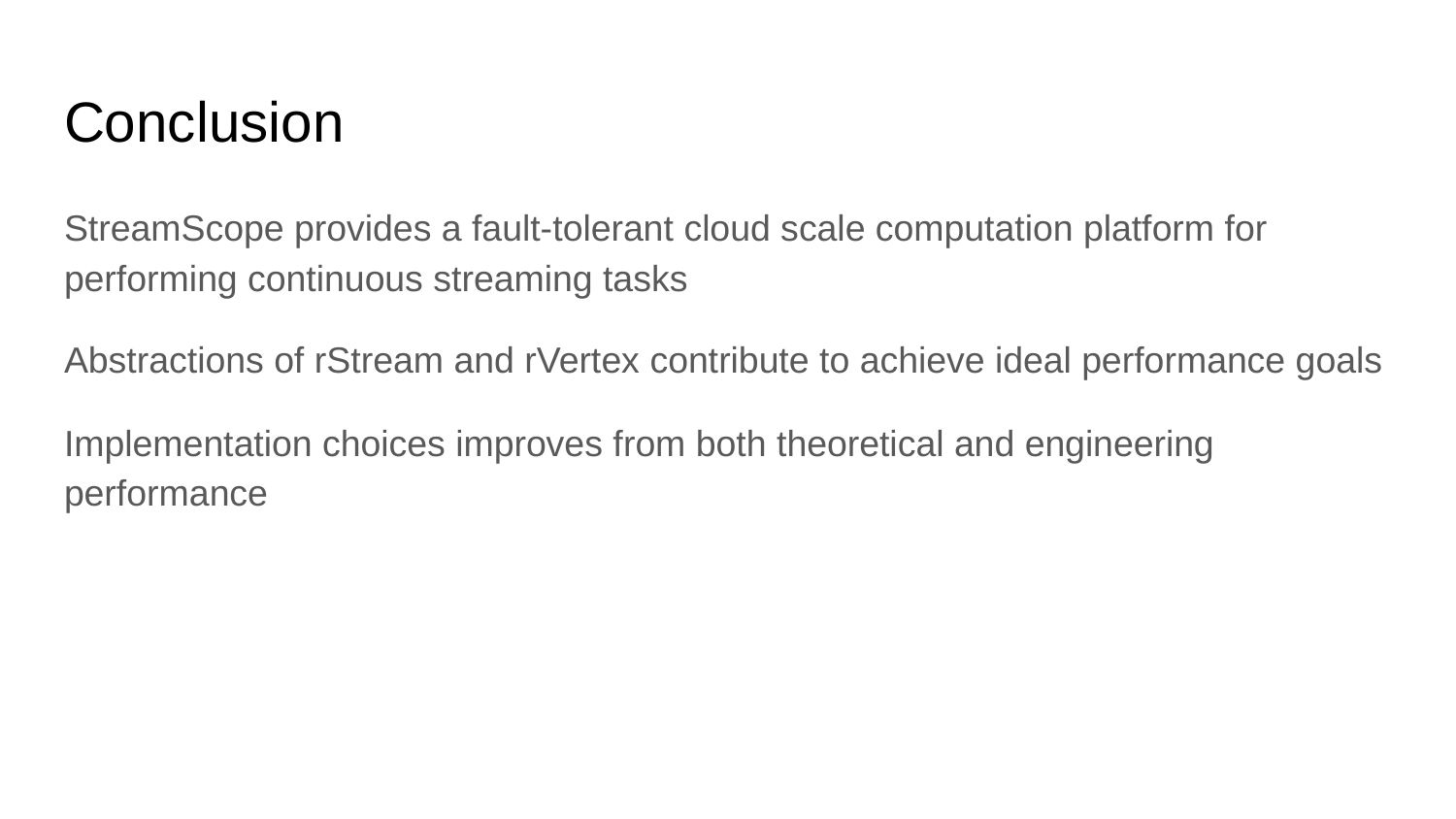

# Conclusion
StreamScope provides a fault-tolerant cloud scale computation platform for performing continuous streaming tasks
Abstractions of rStream and rVertex contribute to achieve ideal performance goals
Implementation choices improves from both theoretical and engineering performance